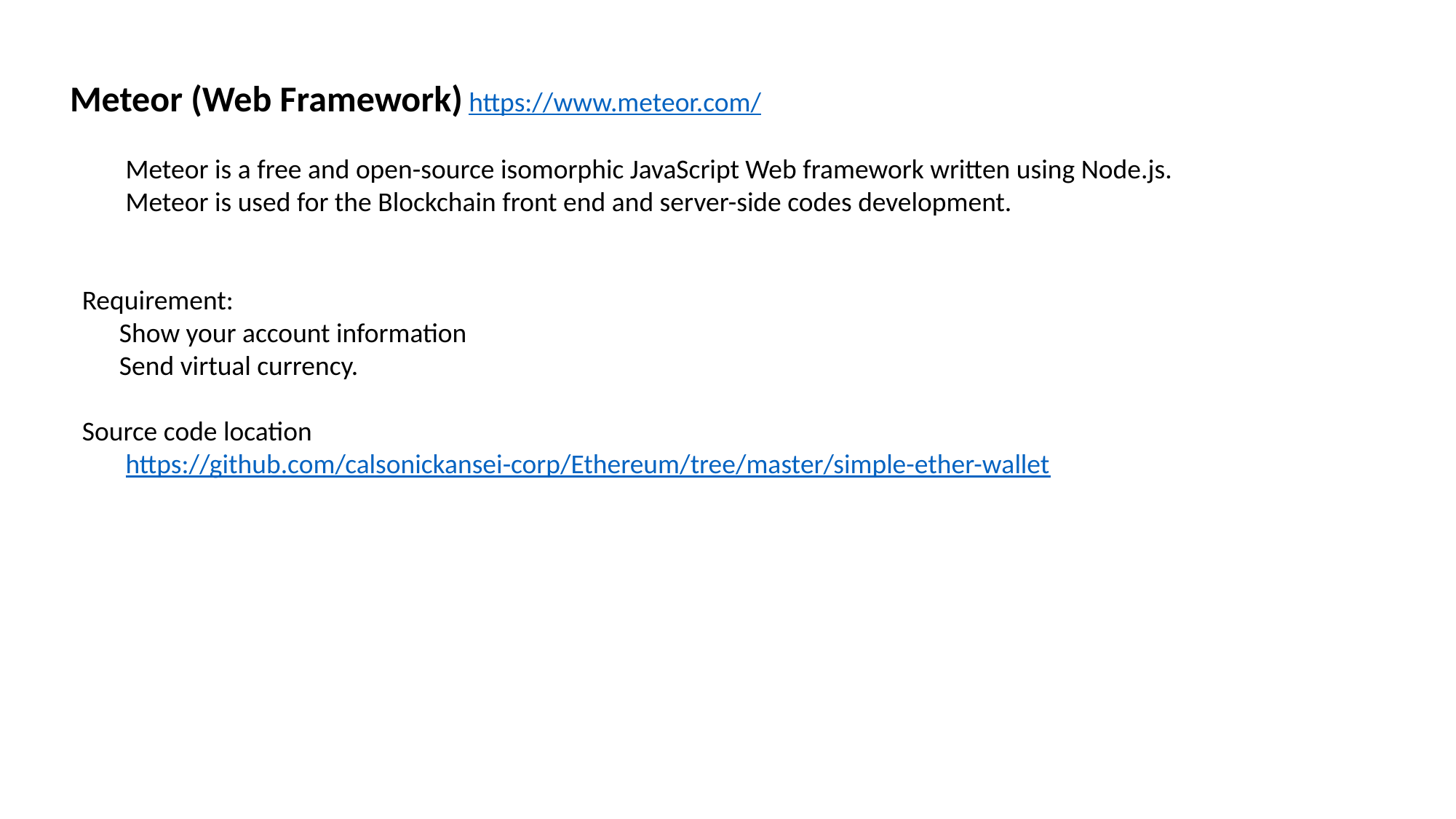

Meteor (Web Framework) https://www.meteor.com/

         Meteor is a free and open-source isomorphic JavaScript Web framework written using Node.js.
         Meteor is used for the Blockchain front end and server-side codes development.

  Requirement:
        Show your account information
        Send virtual currency.

  Source code location
         https://github.com/calsonickansei-corp/Ethereum/tree/master/simple-ether-wallet